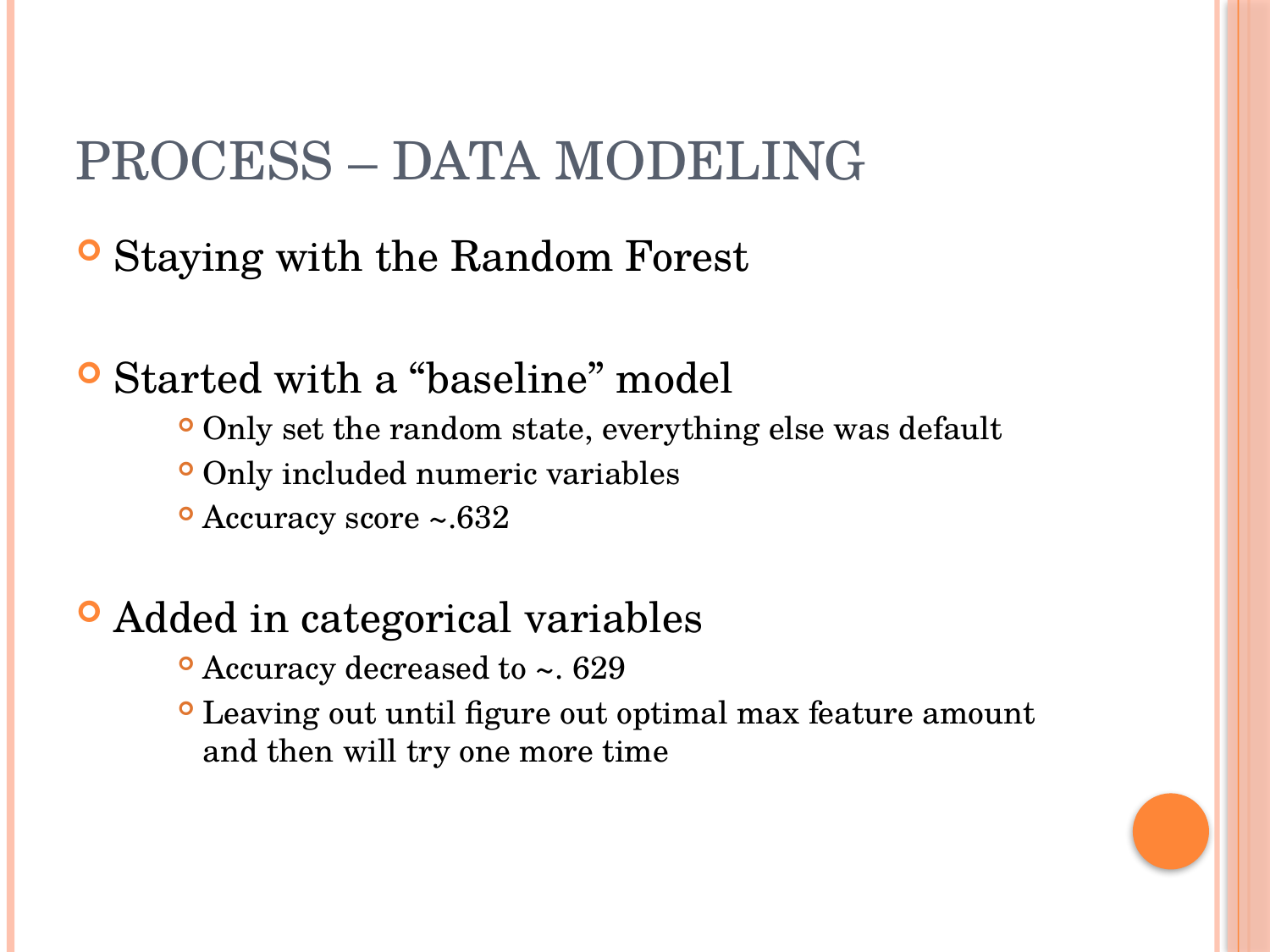

# Process – Data Modeling
Staying with the Random Forest

Started with a “baseline” model
Only set the random state, everything else was default
Only included numeric variables
Accuracy score ~.632

Added in categorical variables
Accuracy decreased to ~. 629
Leaving out until figure out optimal max feature amount and then will try one more time